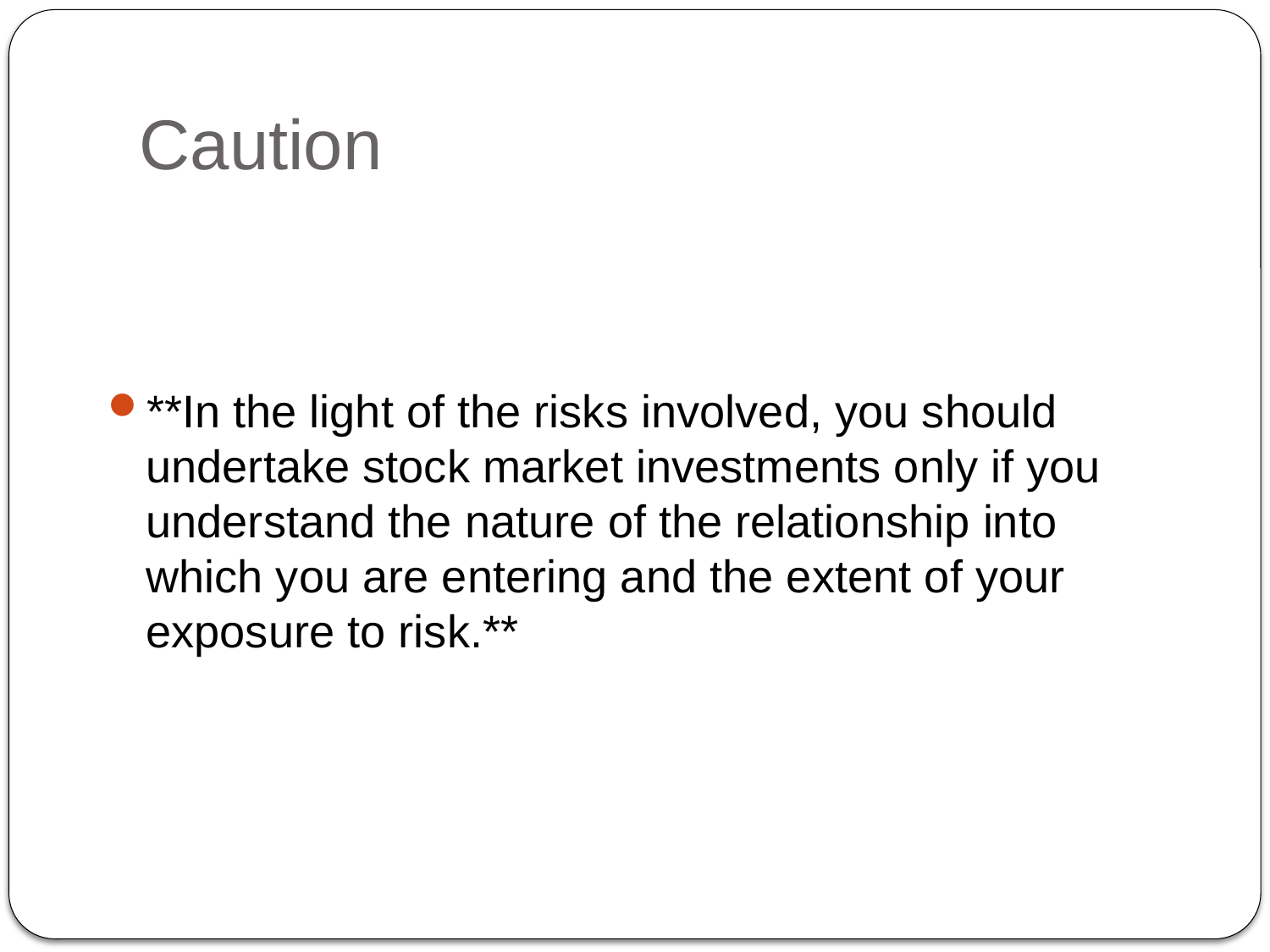

# Caution
**In the light of the risks involved, you should undertake stock market investments only if you understand the nature of the relationship into which you are entering and the extent of your exposure to risk.**